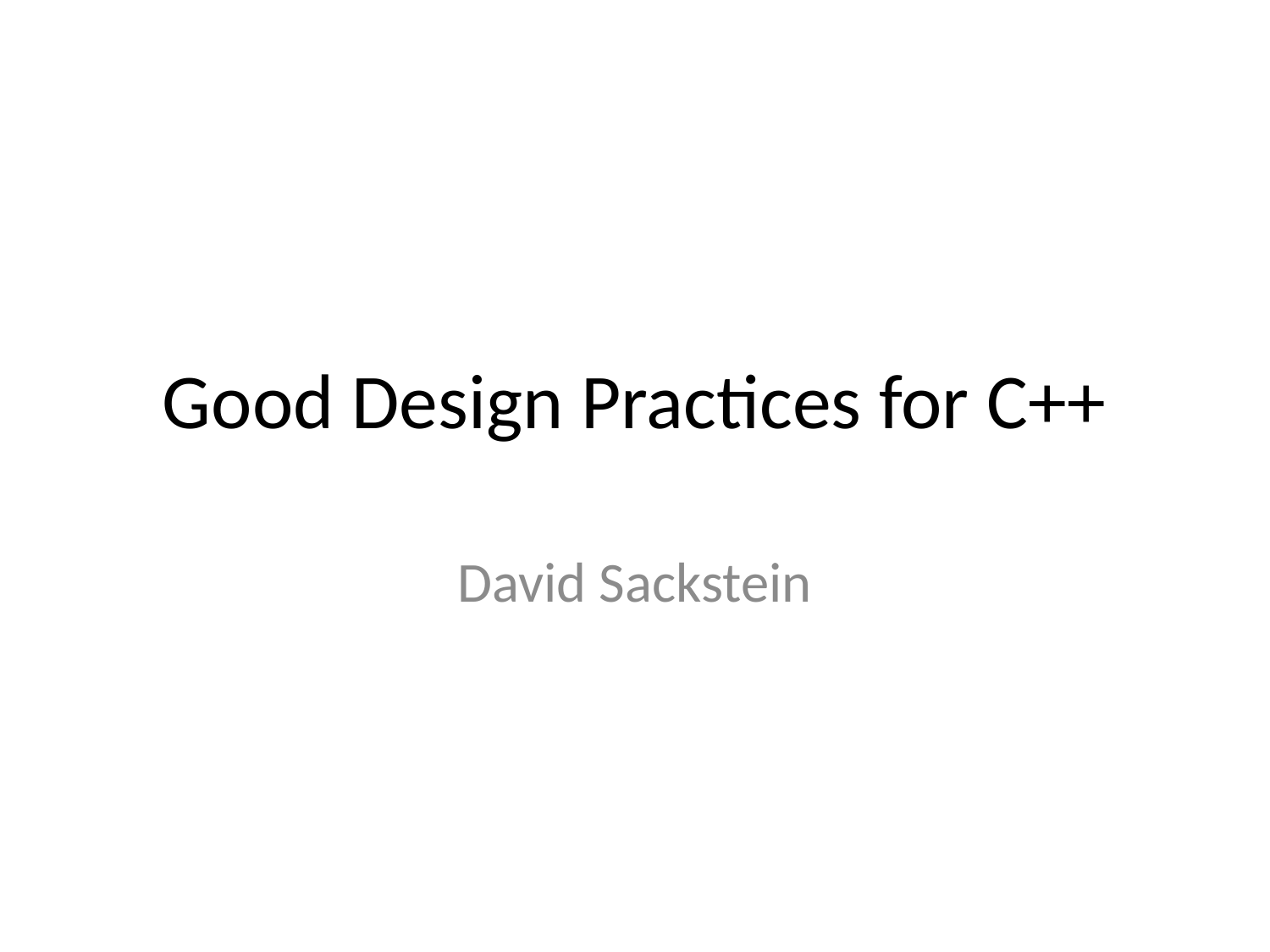

# Good Design Practices for C++
David Sackstein